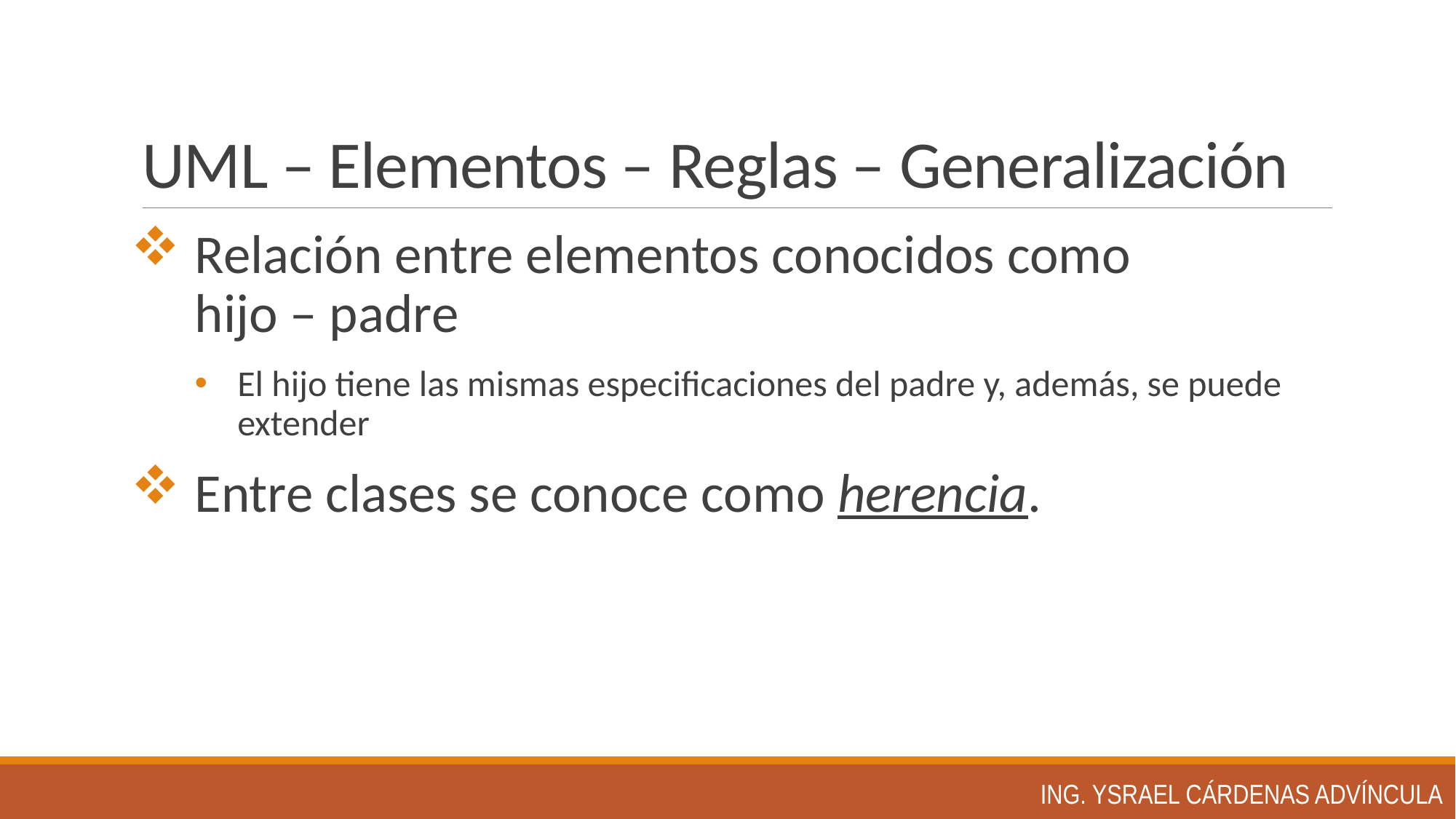

# UML – Elementos – Reglas – Generalización
Relación entre elementos conocidos como
hijo – padre
El hijo tiene las mismas especificaciones del padre y, además, se puede extender
Entre clases se conoce como herencia.
Ing. Ysrael Cárdenas Advíncula